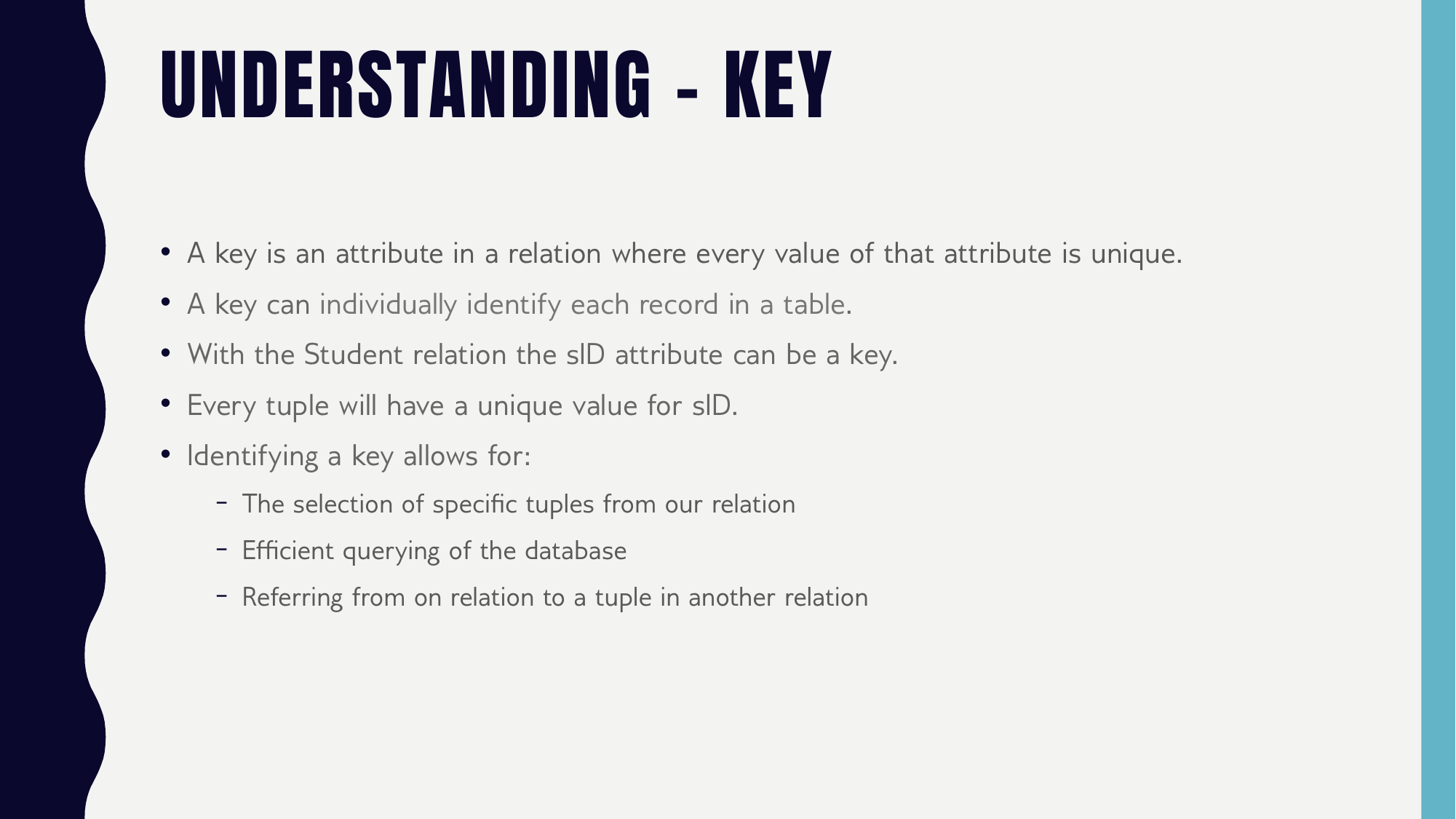

# Understanding - Key
A key is an attribute in a relation where every value of that attribute is unique.
A key can individually identify each record in a table.
With the Student relation the sID attribute can be a key.
Every tuple will have a unique value for sID.
Identifying a key allows for:
The selection of specific tuples from our relation
Efficient querying of the database
Referring from on relation to a tuple in another relation